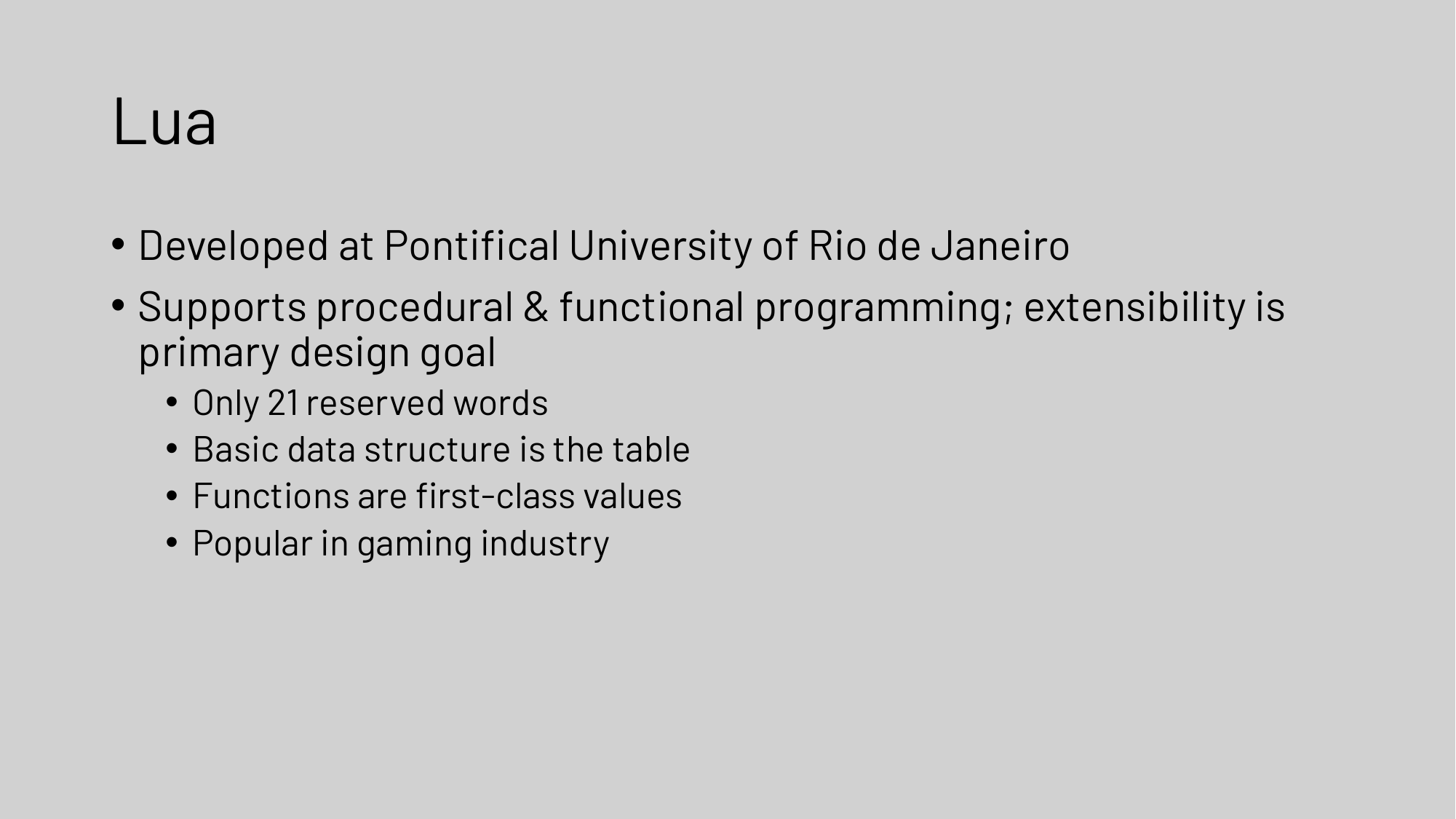

# Lua
Developed at Pontifical University of Rio de Janeiro
Supports procedural & functional programming; extensibility is primary design goal
Only 21 reserved words
Basic data structure is the table
Functions are first-class values
Popular in gaming industry